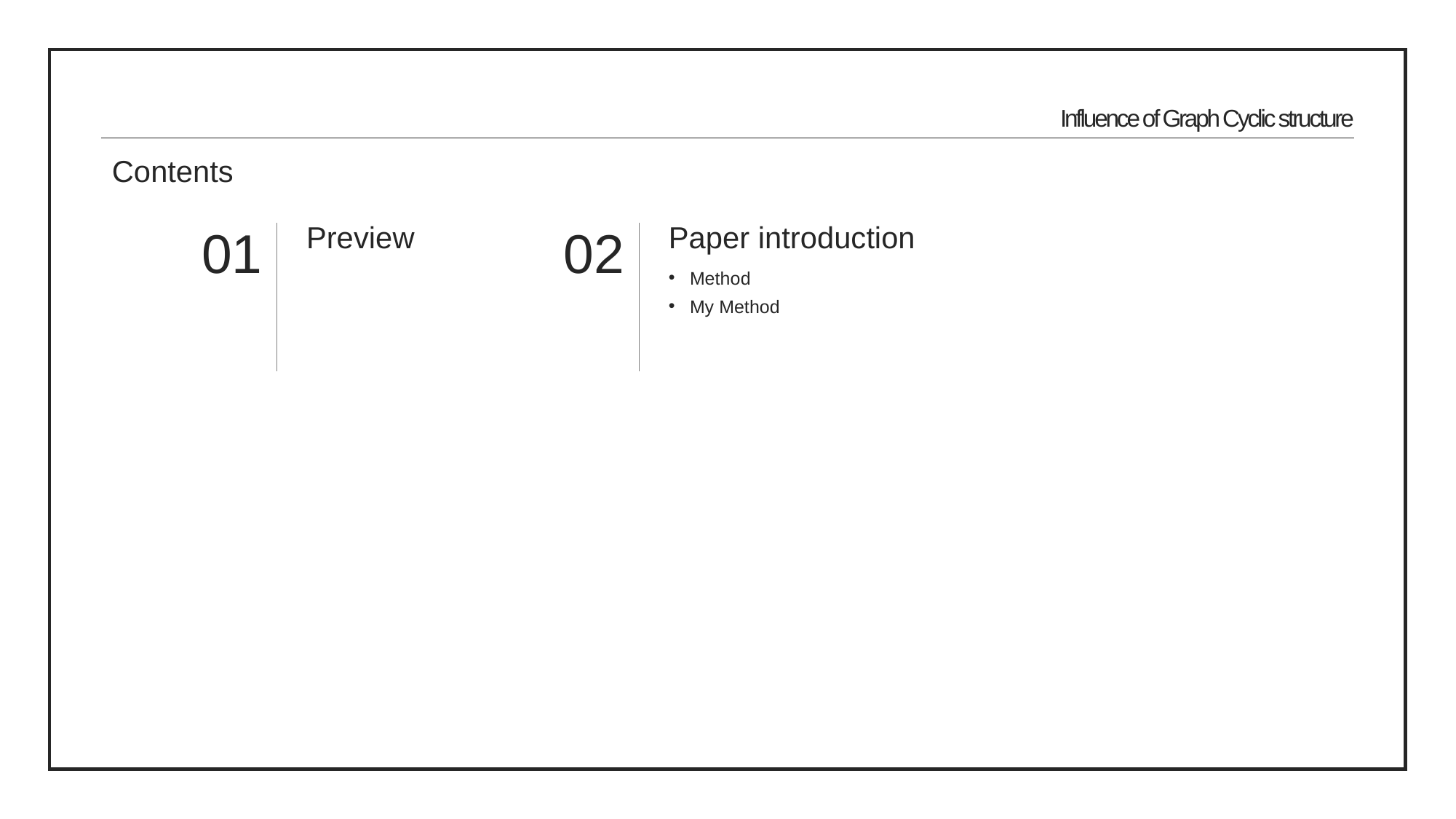

Influence of Graph Cyclic structure
Contents
01
Preview

02
Paper introduction
Method
My Method